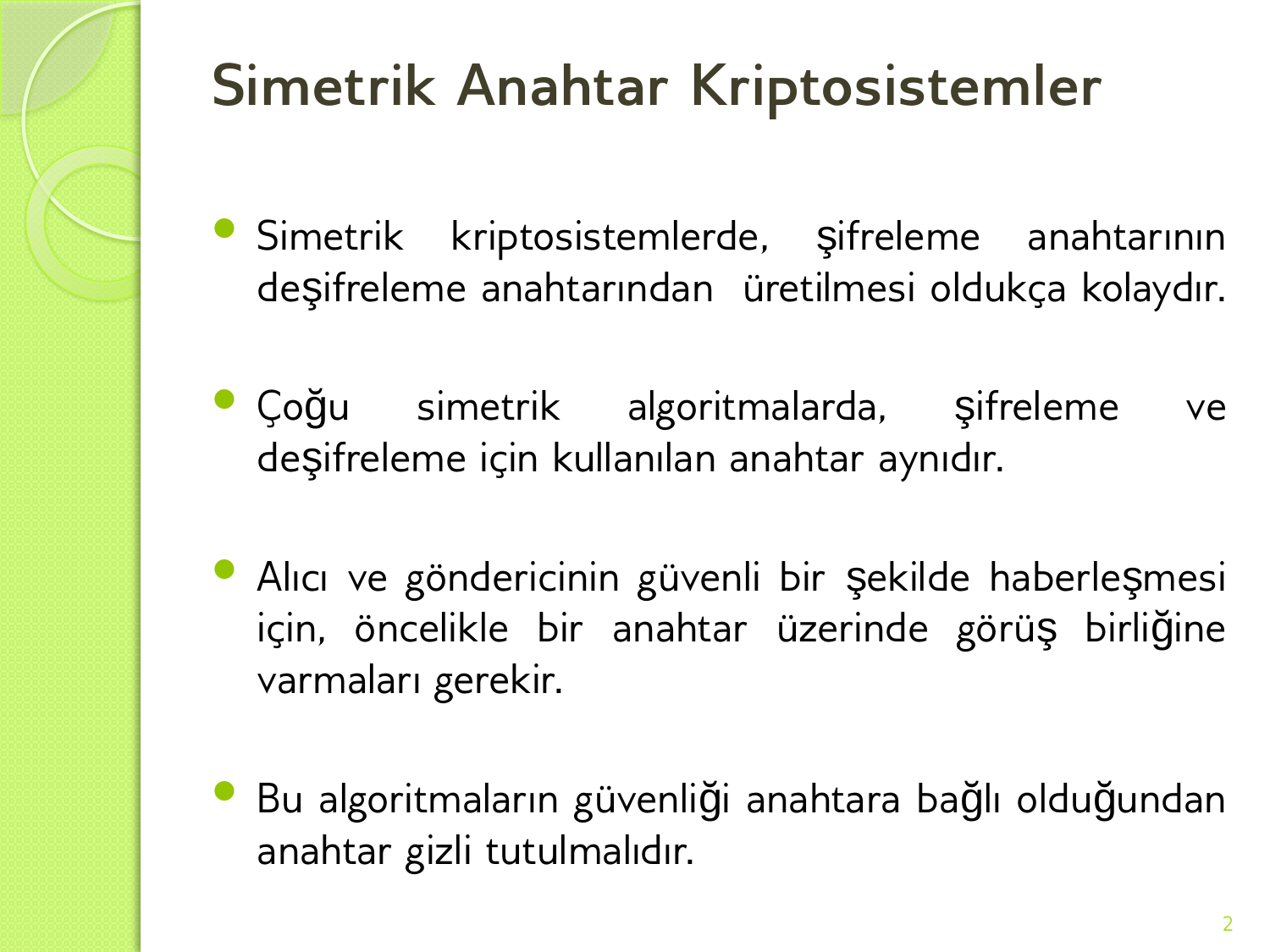

# Simetrik Anahtar Kriptosistemler
Simetrik kriptosistemlerde, şifreleme anahtarının deşifreleme anahtarından  üretilmesi oldukça kolaydır.

Çoğu simetrik algoritmalarda, şifreleme ve deşifreleme için kullanılan anahtar aynıdır.

Alıcı ve göndericinin güvenli bir şekilde haberleşmesi için, öncelikle bir anahtar üzerinde görüş birliğine varmaları gerekir.

Bu algoritmaların güvenliği anahtara bağlı olduğundan anahtar gizli tutulmalıdır.
2